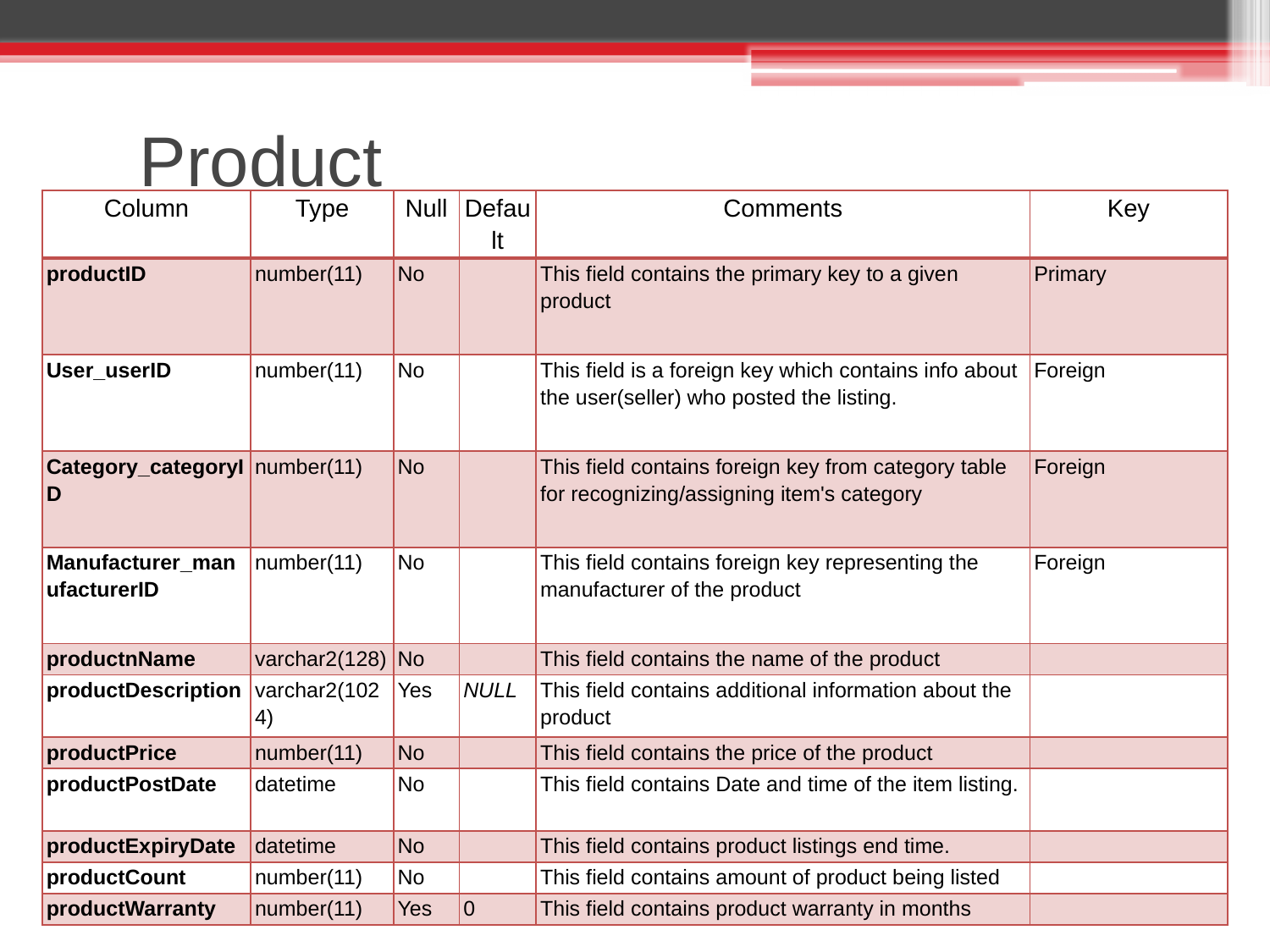

# Product
| Column | Type | Null | Default | Comments | Key |
| --- | --- | --- | --- | --- | --- |
| productID | number(11) | No |  | This field contains the primary key to a given product | Primary |
| User\_userID | number(11) | No |  | This field is a foreign key which contains info about the user(seller) who posted the listing. | Foreign |
| Category\_categoryID | number(11) | No |  | This field contains foreign key from category table for recognizing/assigning item's category | Foreign |
| Manufacturer\_manufacturerID | number(11) | No |  | This field contains foreign key representing the manufacturer of the product | Foreign |
| productnName | varchar2(128) | No |  | This field contains the name of the product |  |
| productDescription | varchar2(1024) | Yes | NULL | This field contains additional information about the product |  |
| productPrice | number(11) | No |  | This field contains the price of the product |  |
| productPostDate | datetime | No |  | This field contains Date and time of the item listing. |  |
| productExpiryDate | datetime | No |  | This field contains product listings end time. |  |
| productCount | number(11) | No |  | This field contains amount of product being listed |  |
| productWarranty | number(11) | Yes | 0 | This field contains product warranty in months |  |